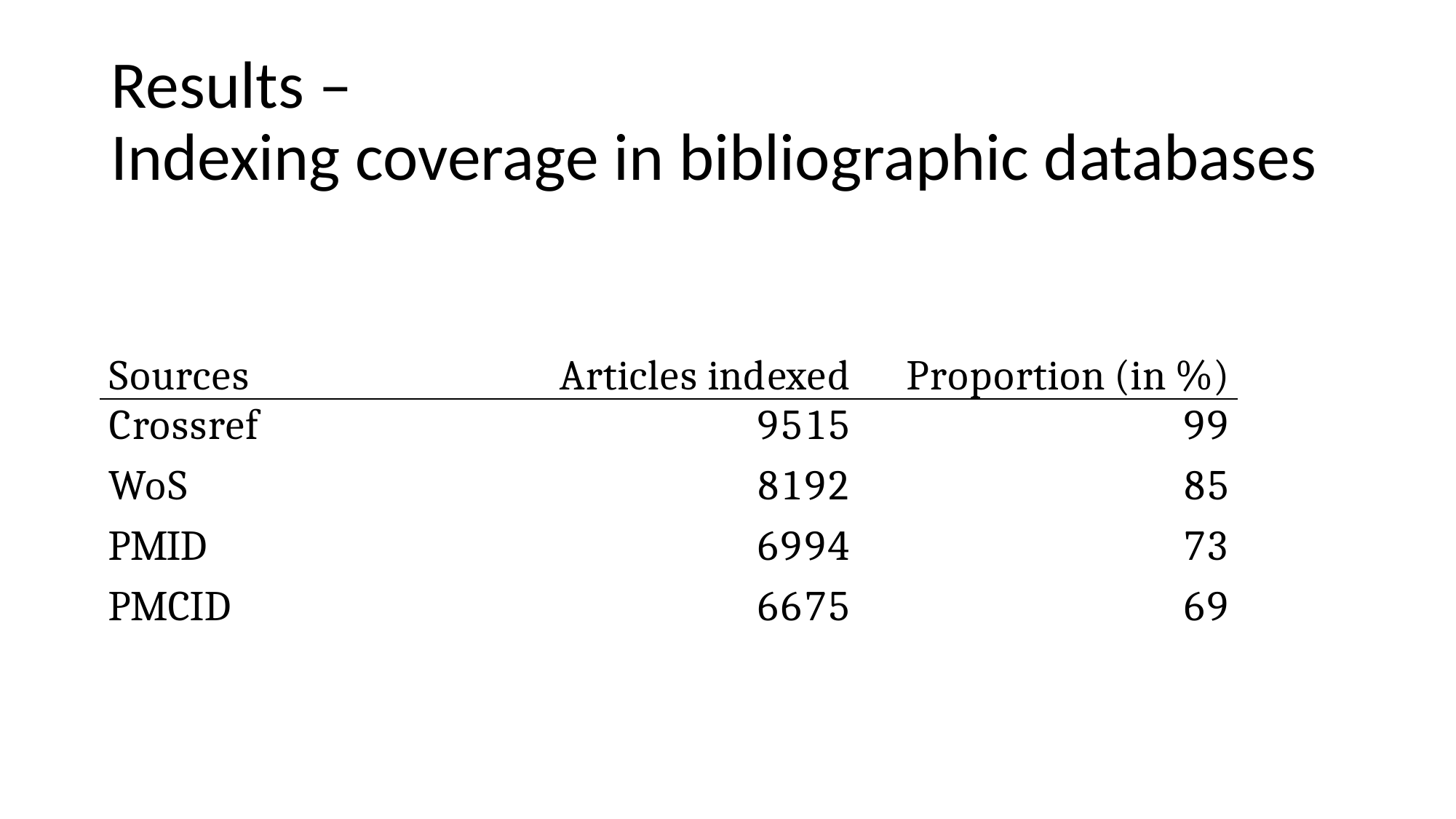

# Results – Indexing coverage in bibliographic databases
| Sources | Articles indexed | Proportion (in %) |
| --- | --- | --- |
| Crossref | 9515 | 99 |
| WoS | 8192 | 85 |
| PMID | 6994 | 73 |
| PMCID | 6675 | 69 |